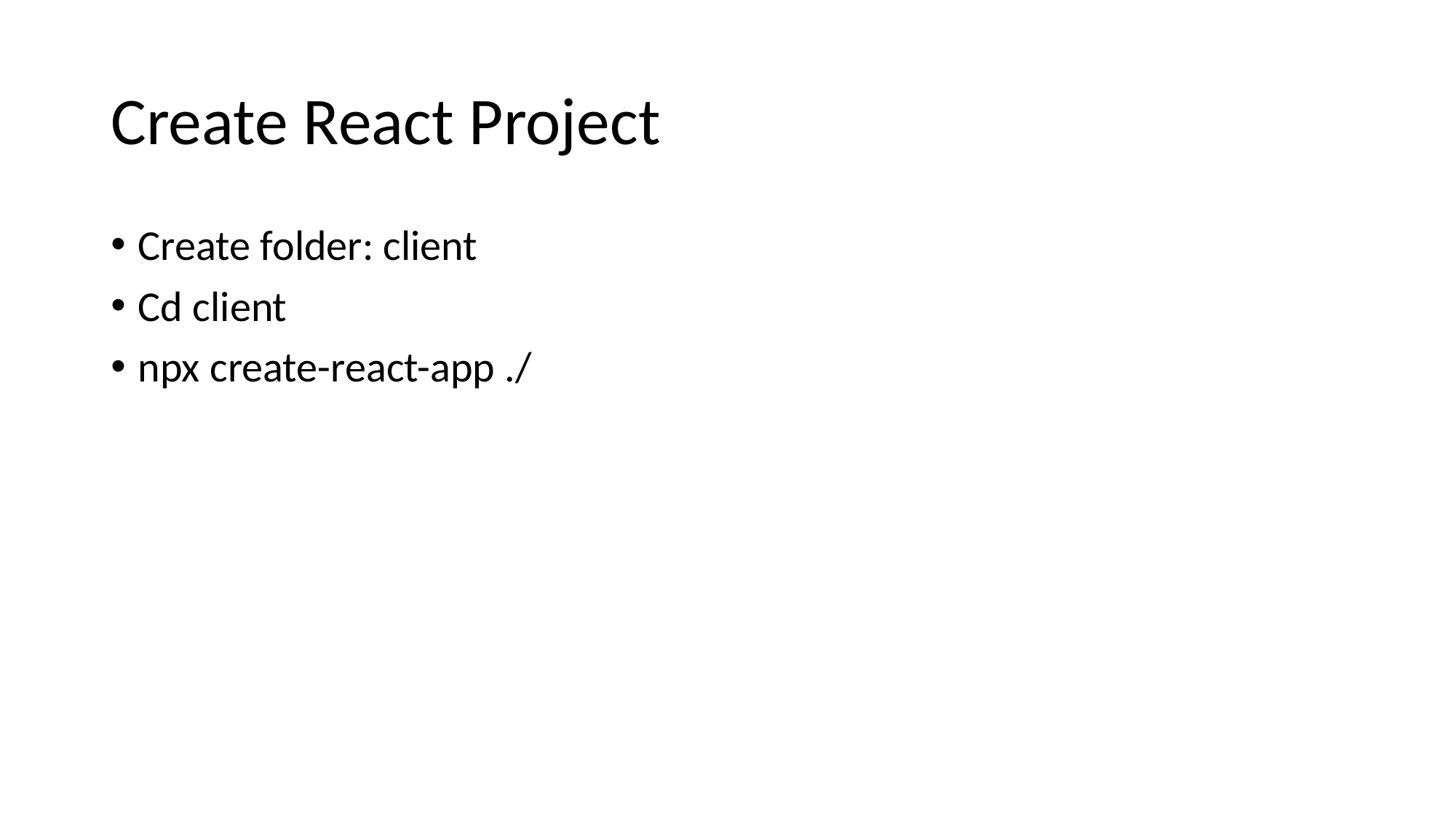

# Create React Project
Create folder: client
Cd client
npx create-react-app ./